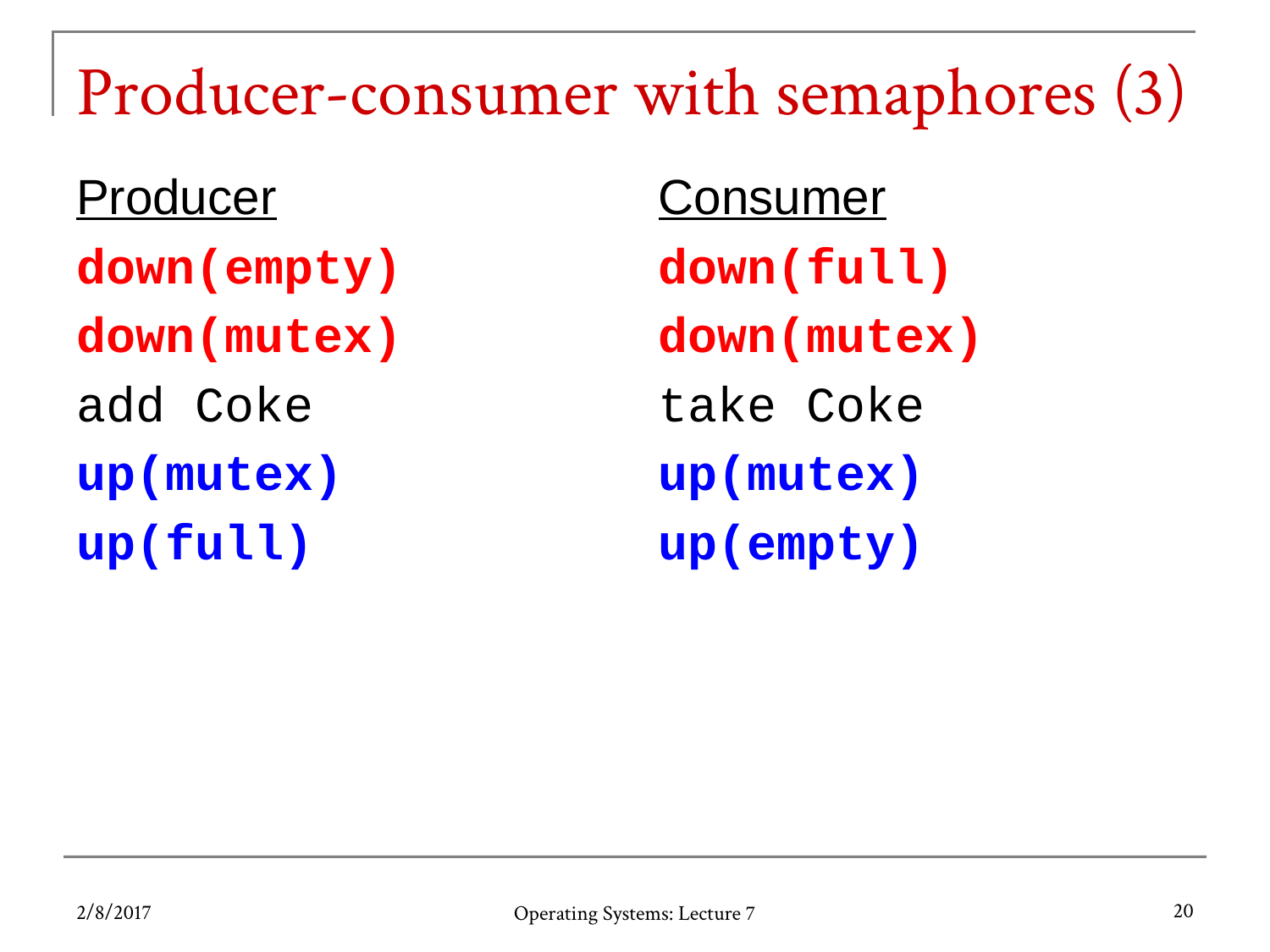

# Producer-consumer with semaphores (3)
Producer
down(empty)
down(mutex)
add Coke
up(mutex)
up(full)

Consumer
down(full)
down(mutex)
take Coke
up(mutex)
up(empty)
2/8/2017
20
Operating Systems: Lecture 7